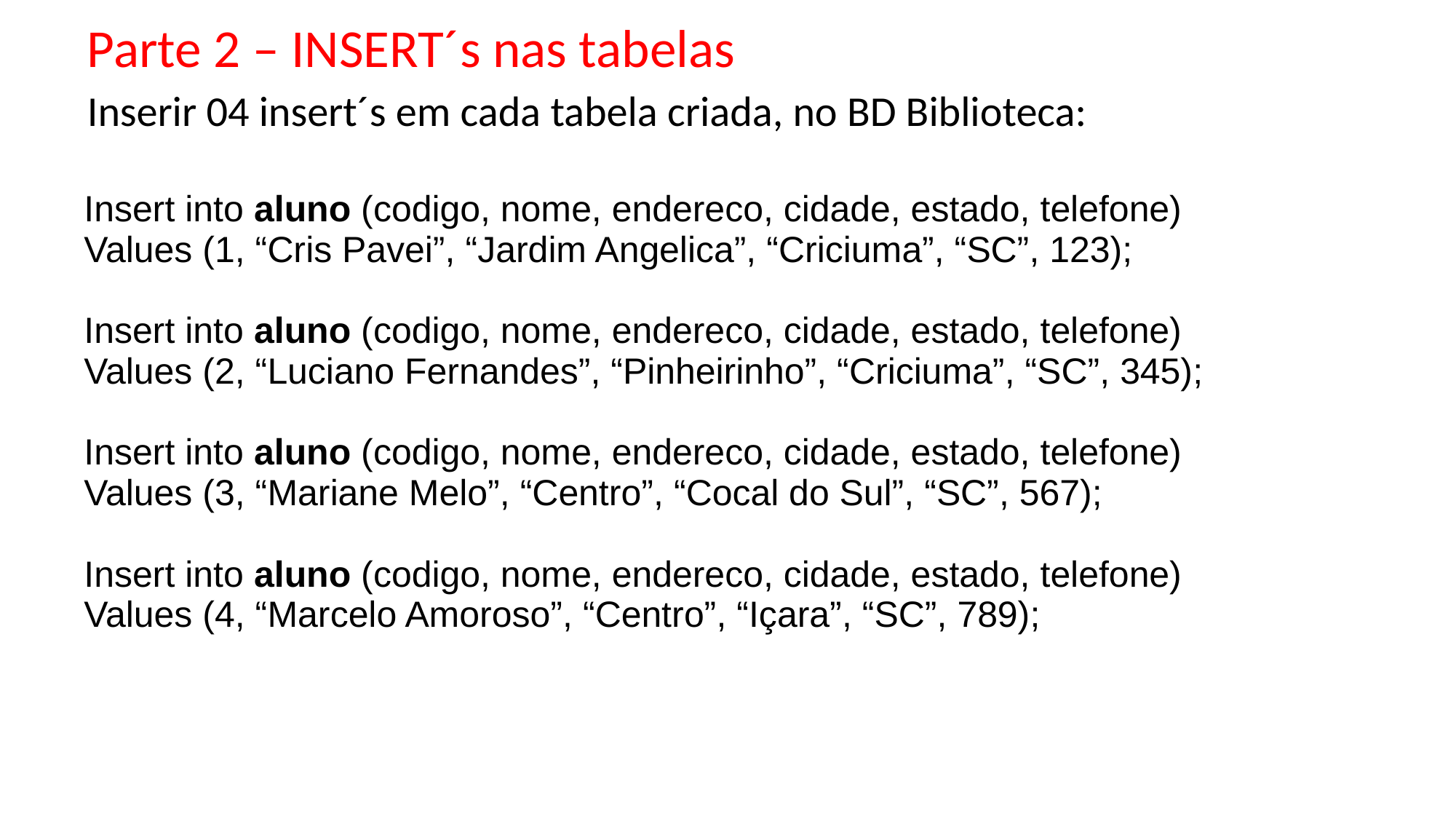

# Parte 2 – INSERT´s nas tabelas
Inserir 04 insert´s em cada tabela criada, no BD Biblioteca:

| Insert into aluno (codigo, nome, endereco, cidade, estado, telefone) Values (1, “Cris Pavei”, “Jardim Angelica”, “Criciuma”, “SC”, 123); Insert into aluno (codigo, nome, endereco, cidade, estado, telefone) Values (2, “Luciano Fernandes”, “Pinheirinho”, “Criciuma”, “SC”, 345); Insert into aluno (codigo, nome, endereco, cidade, estado, telefone) Values (3, “Mariane Melo”, “Centro”, “Cocal do Sul”, “SC”, 567); Insert into aluno (codigo, nome, endereco, cidade, estado, telefone) Values (4, “Marcelo Amoroso”, “Centro”, “Içara”, “SC”, 789); |
| --- |